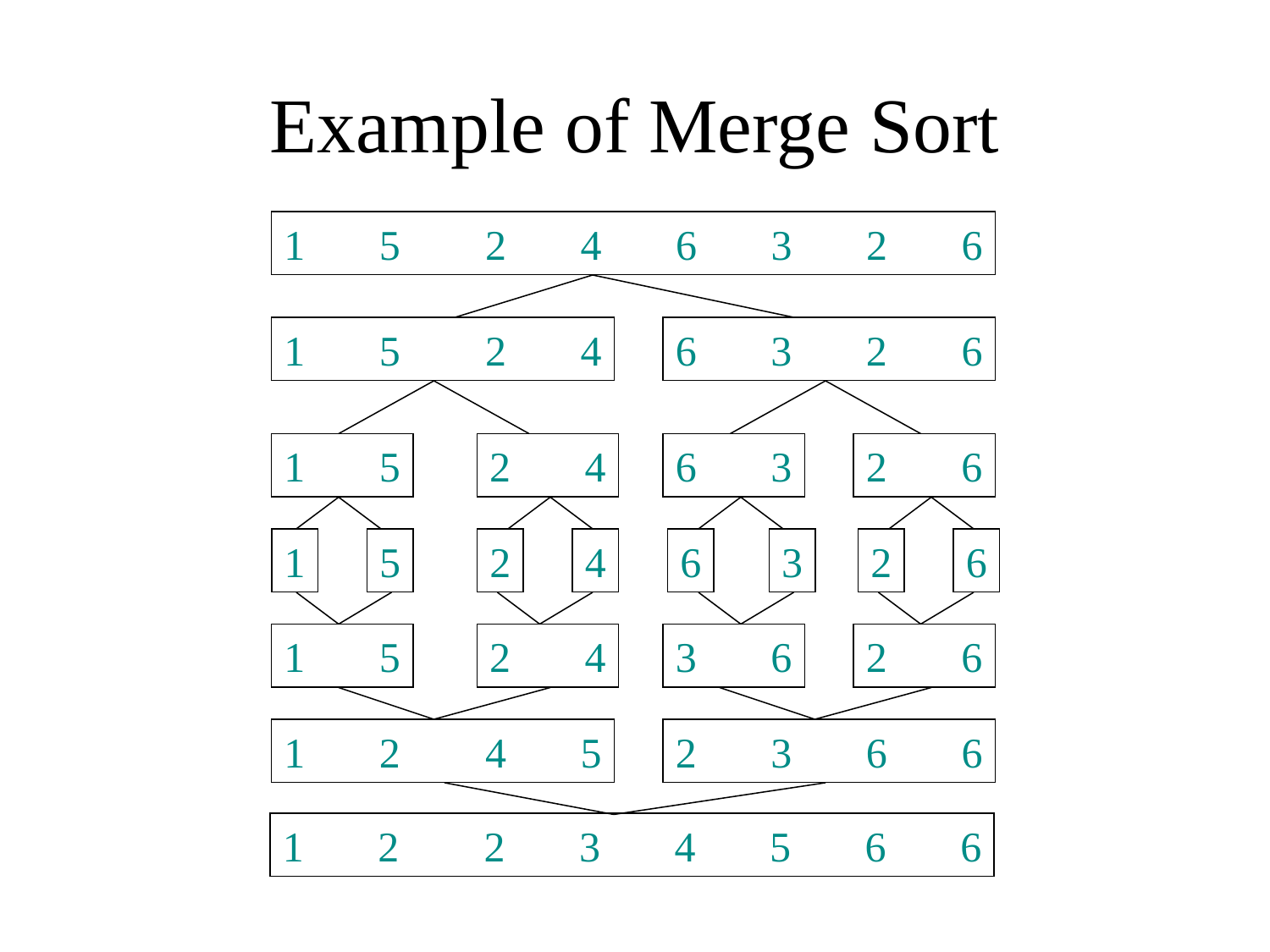

# Example of Merge Sort
1       5        2       4       6       3       2       6

1       5        2       4
6       3       2       6

1       5
2       4
6       3
2       6

1
5
2
4
6
3
2
6

1       5
2       4
3       6
2       6

1       2        4       5
2       3       6       6

1       2        2       3       4       5       6       6
20